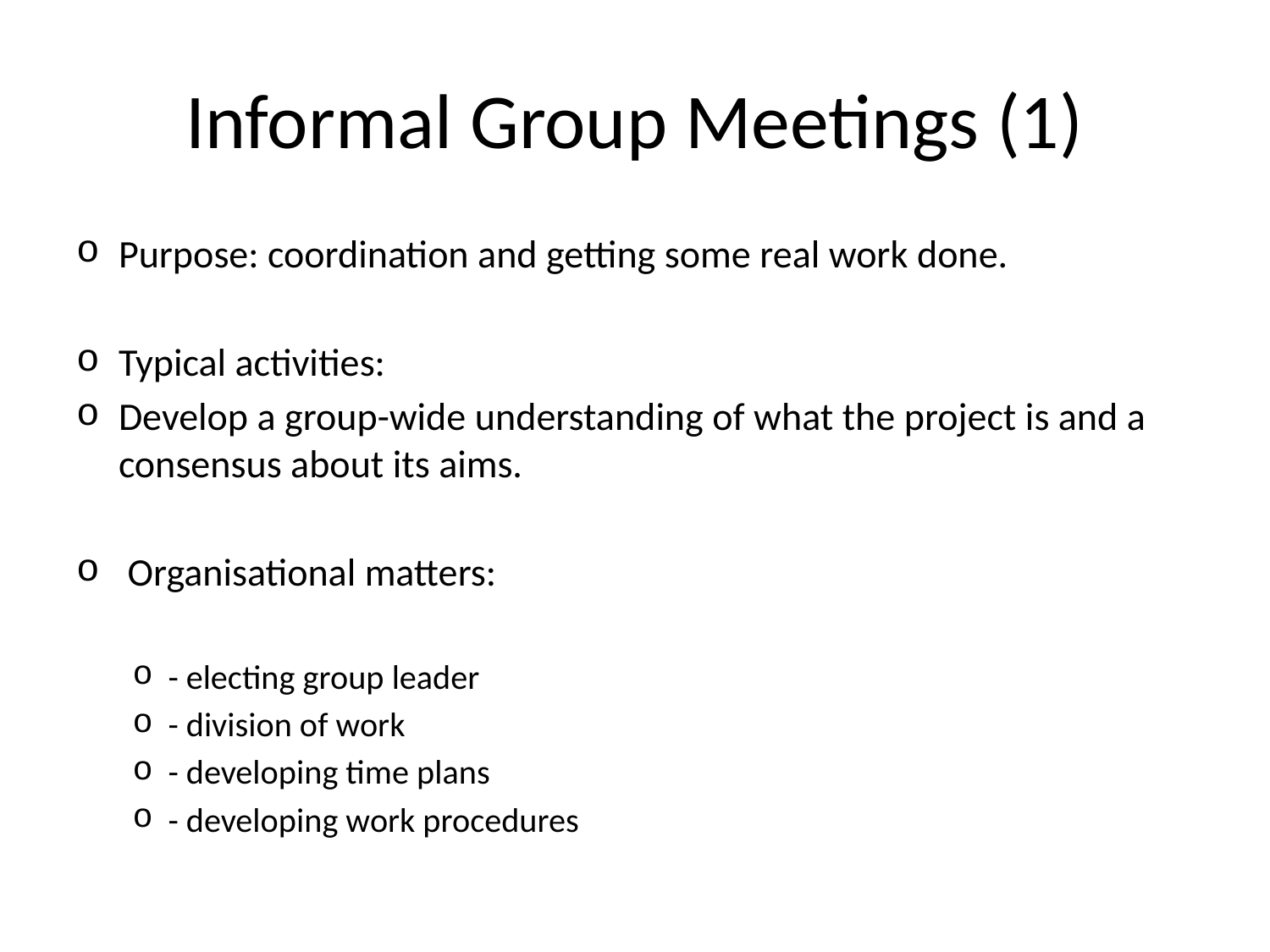

# Informal Group Meetings (1)
Purpose: coordination and getting some real work done.

Typical activities:
Develop a group-wide understanding of what the project is and a consensus about its aims.

 Organisational matters:

- electing group leader
- division of work
- developing time plans
- developing work procedures